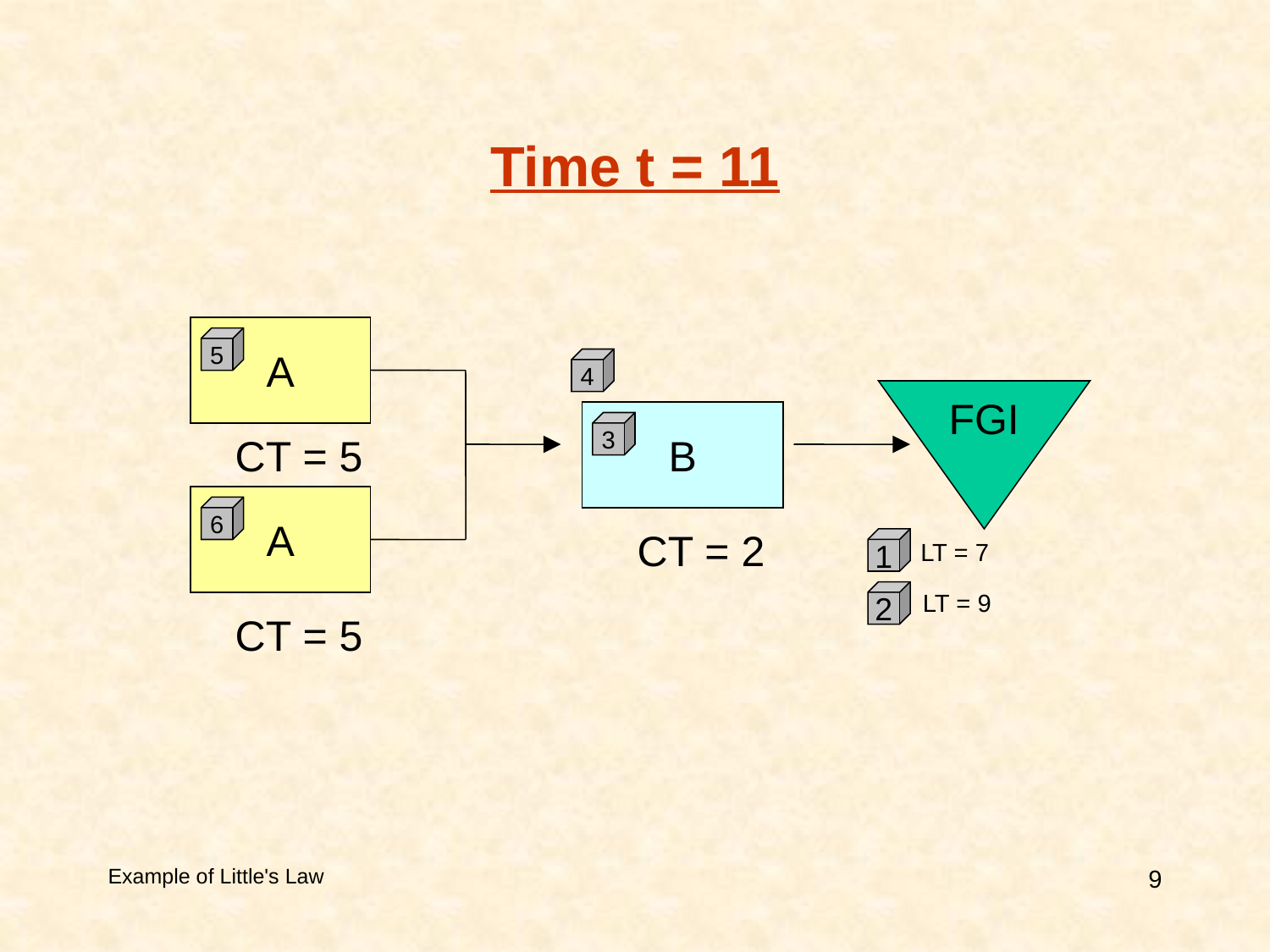

# Time t = 11
A
5
4

FGI
B
3
CT = 5

A
6
CT = 2
1
LT = 7

2
LT = 9
CT = 5
Example of Little's Law
9